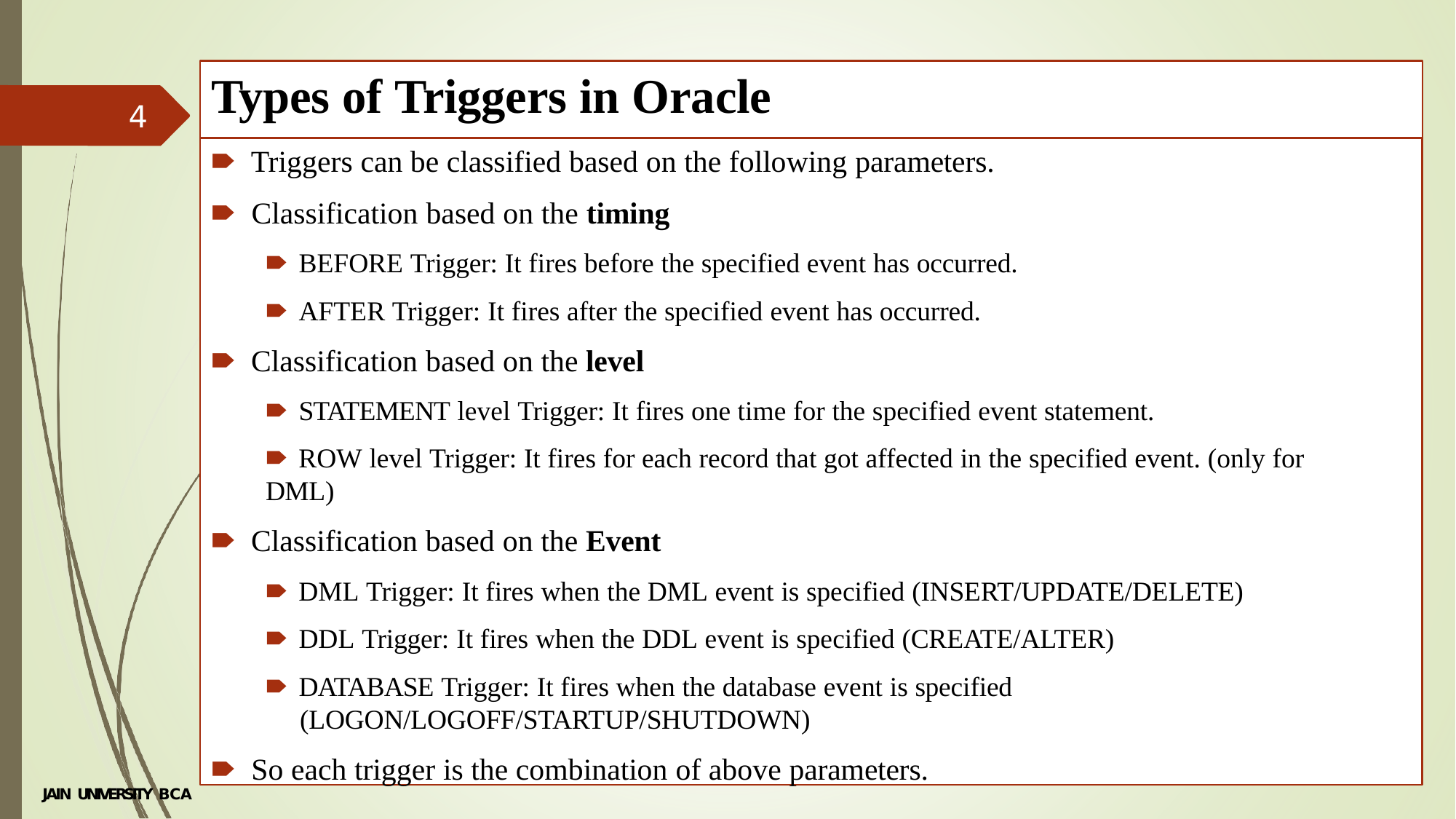

# Types of Triggers in Oracle
4
🠶 Triggers can be classified based on the following parameters.
🠶 Classification based on the timing
🠶 BEFORE Trigger: It fires before the specified event has occurred.
🠶 AFTER Trigger: It fires after the specified event has occurred.
🠶 Classification based on the level
🠶 STATEMENT level Trigger: It fires one time for the specified event statement.
🠶 ROW level Trigger: It fires for each record that got affected in the specified event. (only for DML)
🠶 Classification based on the Event
🠶 DML Trigger: It fires when the DML event is specified (INSERT/UPDATE/DELETE)
🠶 DDL Trigger: It fires when the DDL event is specified (CREATE/ALTER)
🠶 DATABASE Trigger: It fires when the database event is specified
(LOGON/LOGOFF/STARTUP/SHUTDOWN)
🠶 So each trigger is the combination of above parameters.

JAIN UNIVERSITY BCA